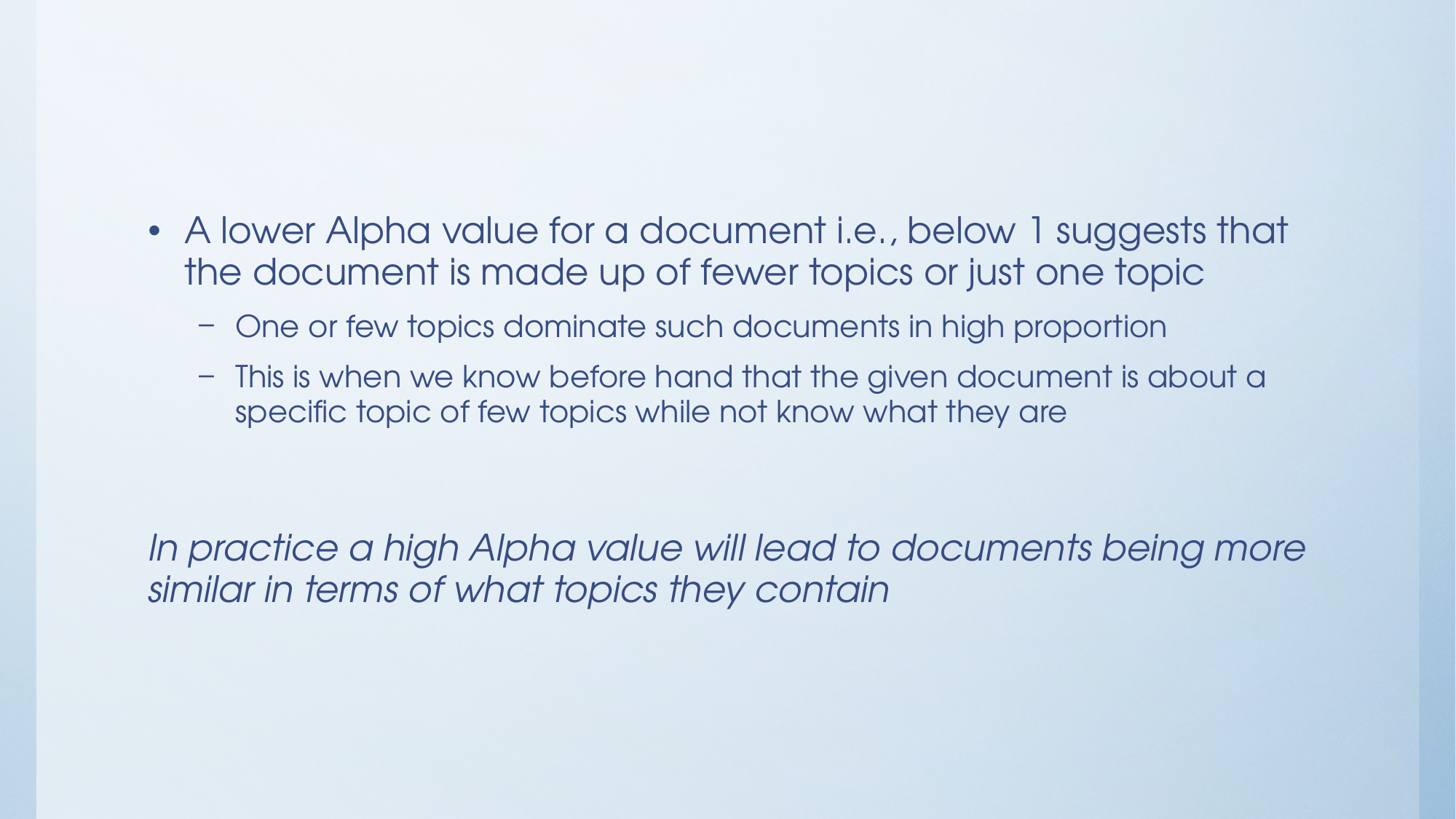

#
A lower Alpha value for a document i.e., below 1 suggests that the document is made up of fewer topics or just one topic
One or few topics dominate such documents in high proportion
This is when we know before hand that the given document is about a specific topic of few topics while not know what they are

In practice a high Alpha value will lead to documents being more similar in terms of what topics they contain